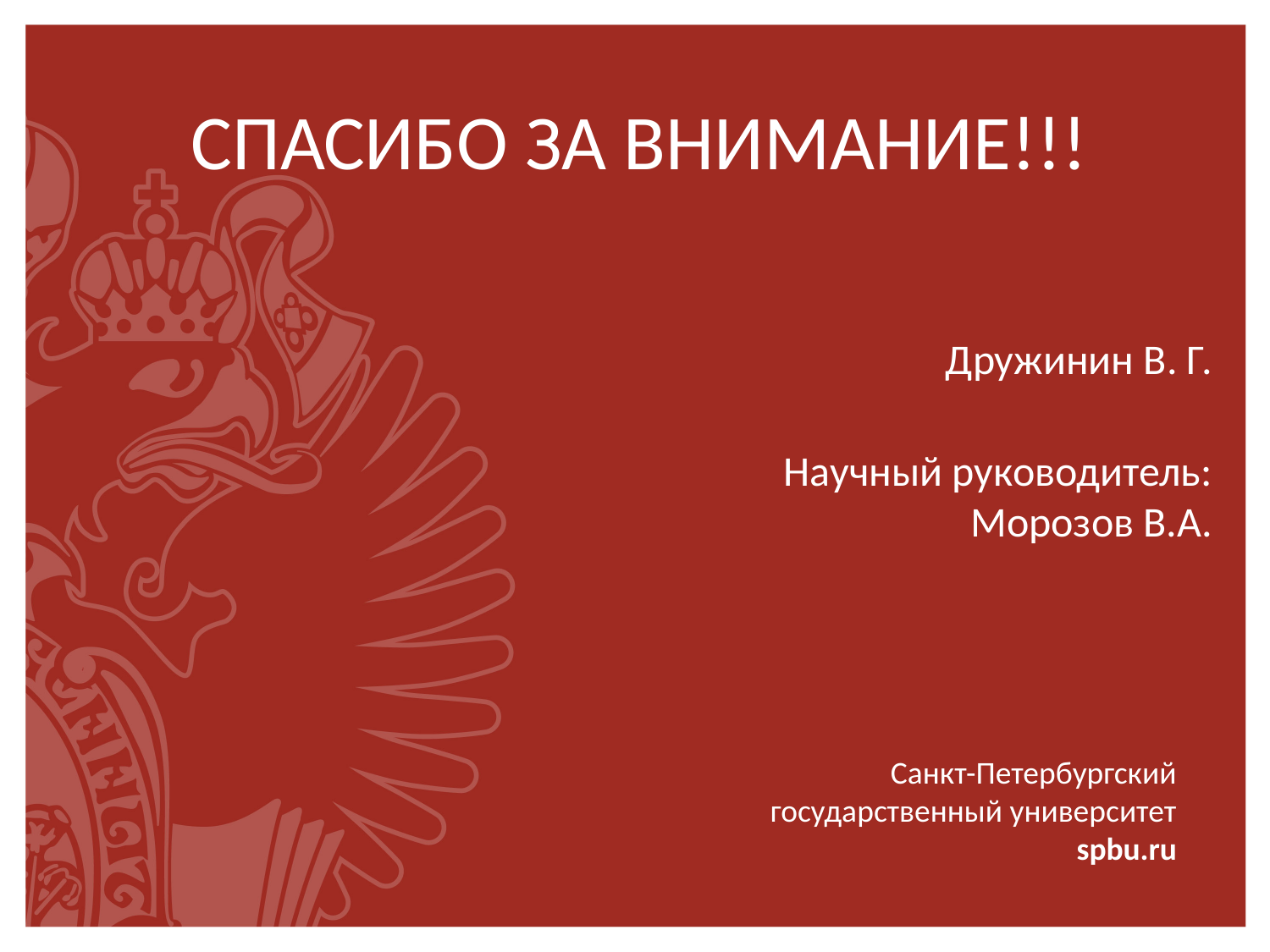

СПАСИБО ЗА ВНИМАНИЕ!!!
Дружинин В. Г.
Научный руководитель:
Морозов В.А.